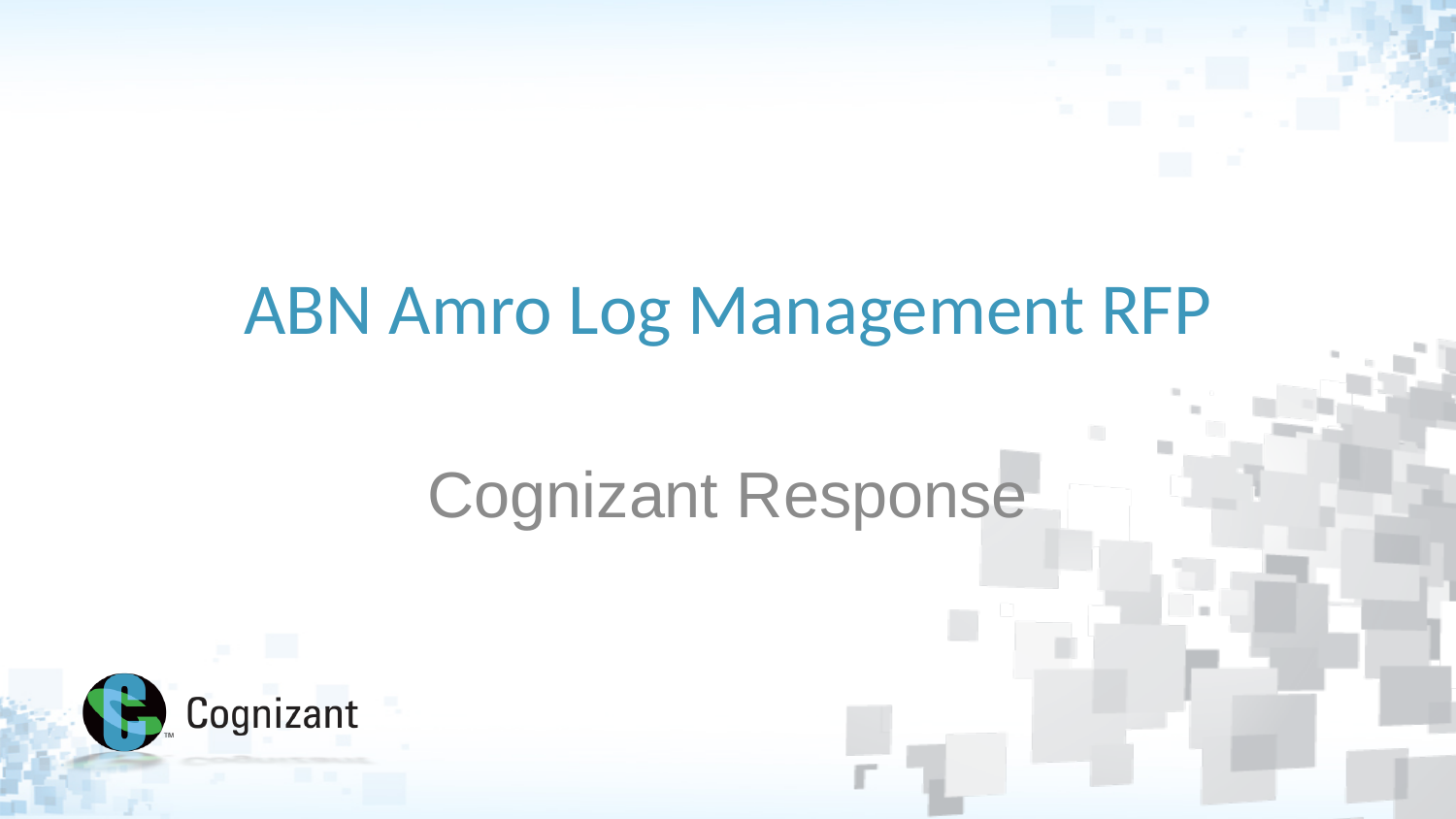

# ABN Amro Log Management RFP
Cognizant Response